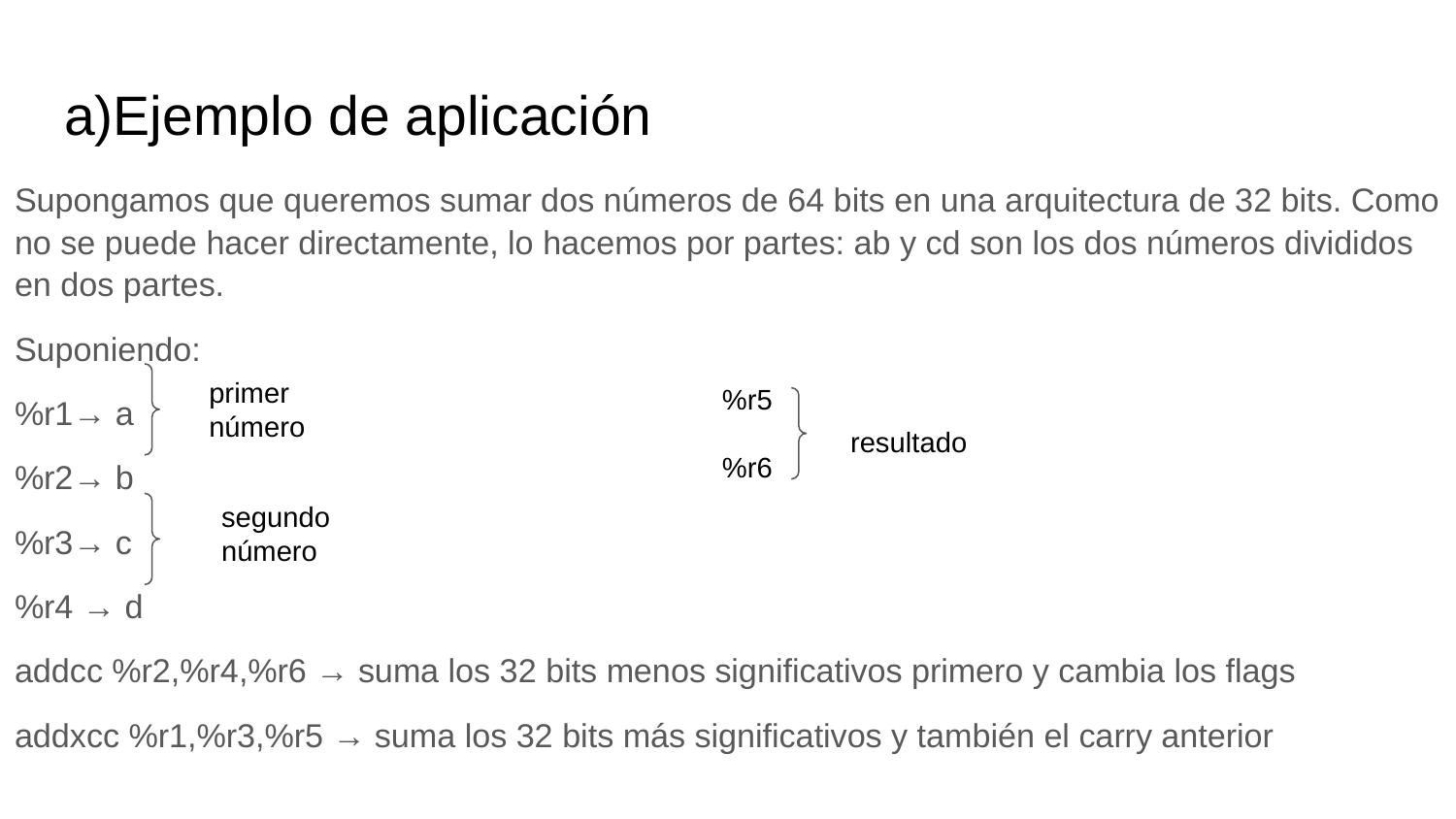

# a)Ejemplo de aplicación
Supongamos que queremos sumar dos números de 64 bits en una arquitectura de 32 bits. Como no se puede hacer directamente, lo hacemos por partes: ab y cd son los dos números divididos en dos partes.
Suponiendo:
%r1→ a
%r2→ b
%r3→ c
%r4 → d
addcc %r2,%r4,%r6 → suma los 32 bits menos significativos primero y cambia los flags
addxcc %r1,%r3,%r5 → suma los 32 bits más significativos y también el carry anterior

primer número

%r5

%r6

resultado
segundo número